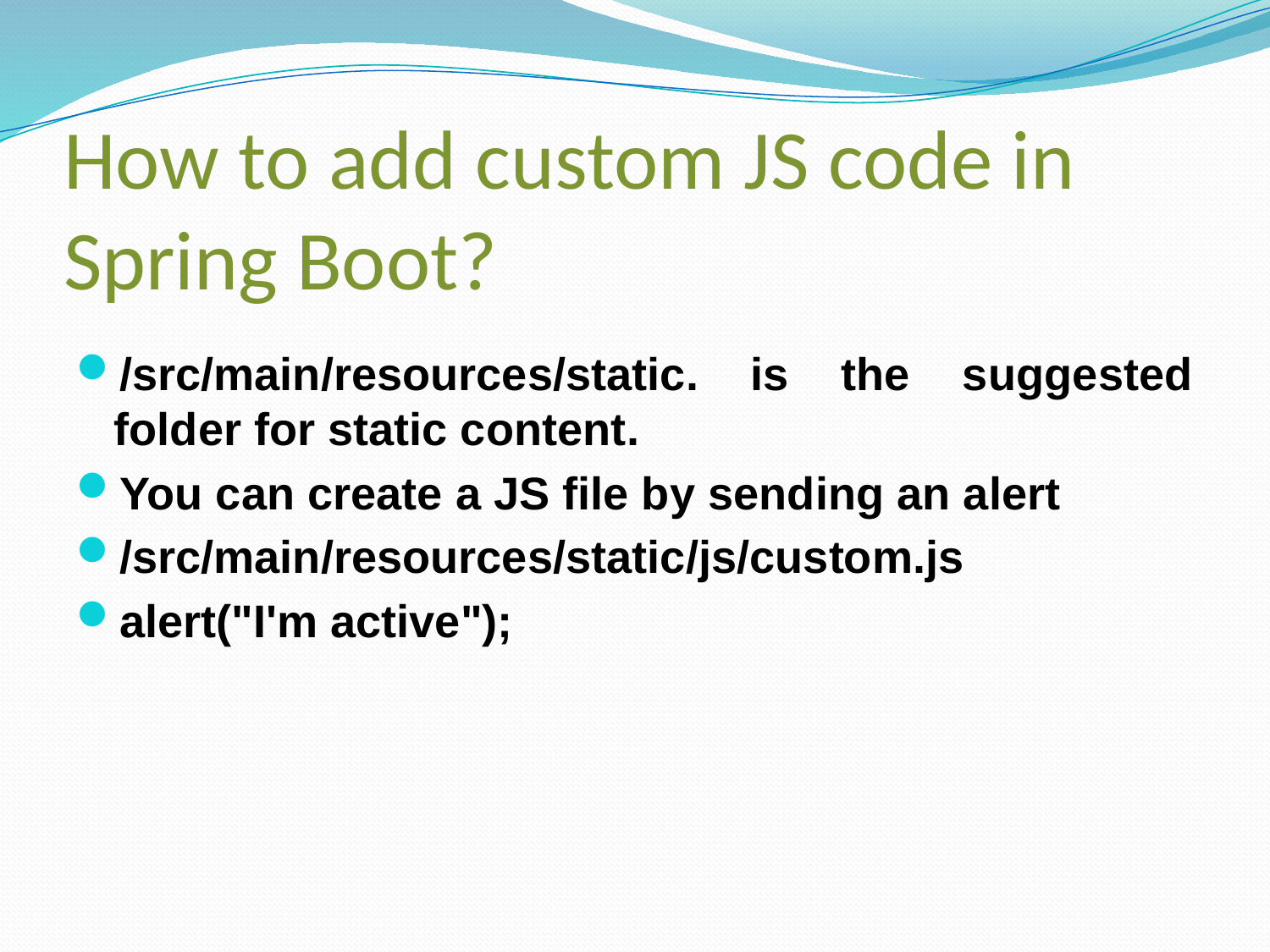

# How to add custom JS code in Spring Boot?
/src/main/resources/static. is the suggested folder for static content.
You can create a JS file by sending an alert
/src/main/resources/static/js/custom.js
alert("I'm active");